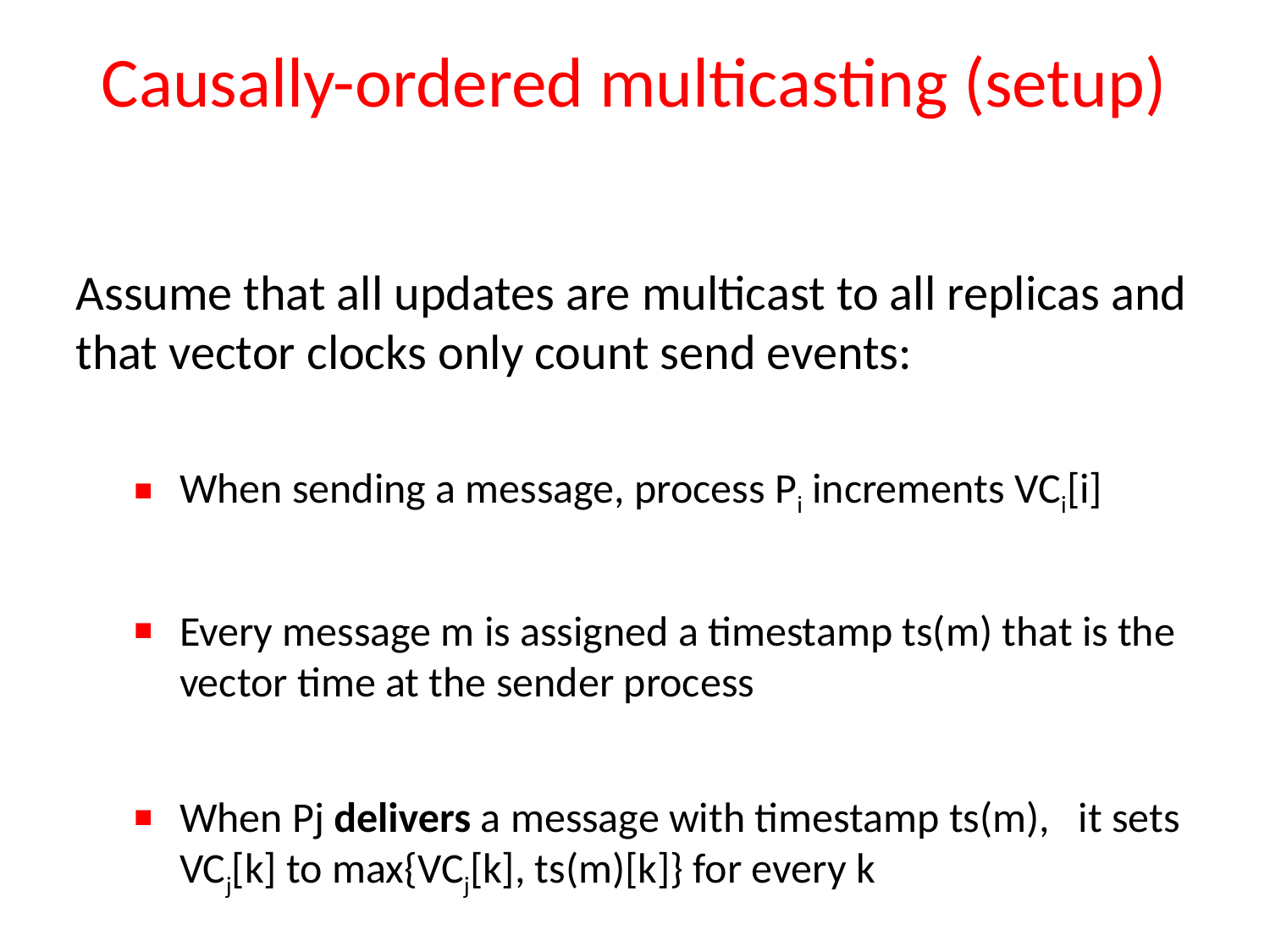

# Causally-ordered multicasting (setup)
Assume that all updates are multicast to all replicas and that vector clocks only count send events:

When sending a message, process Pi increments VCi[i]

Every message m is assigned a timestamp ts(m) that is the vector time at the sender process

When Pj delivers a message with timestamp ts(m),   it sets VCj[k] to max{VCj[k], ts(m)[k]} for every k